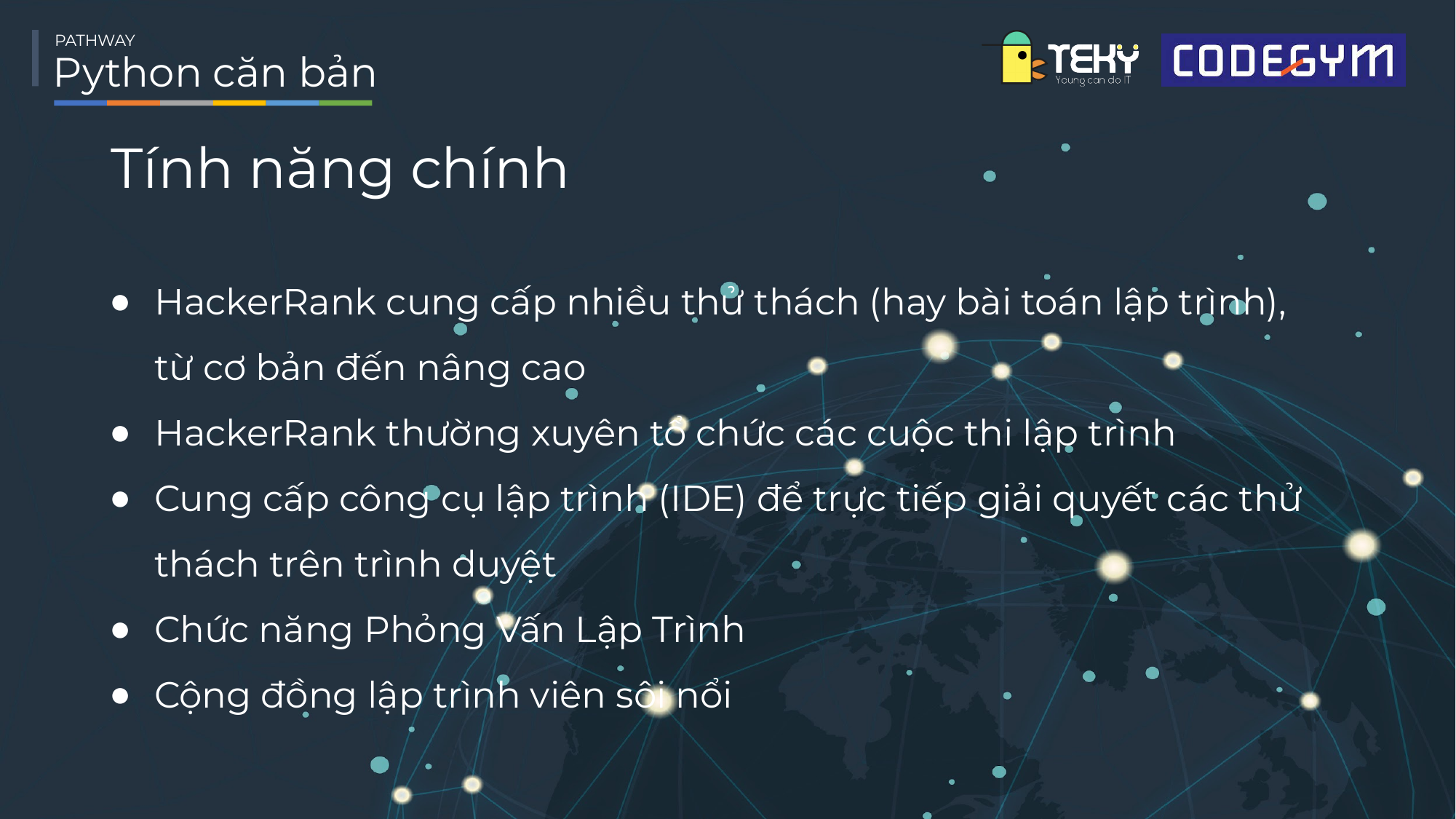

Tính năng chính
HackerRank cung cấp nhiều thử thách (hay bài toán lập trình), từ cơ bản đến nâng cao
HackerRank thường xuyên tổ chức các cuộc thi lập trình
Cung cấp công cụ lập trình (IDE) để trực tiếp giải quyết các thử thách trên trình duyệt
Chức năng Phỏng Vấn Lập Trình
Cộng đồng lập trình viên sôi nổi